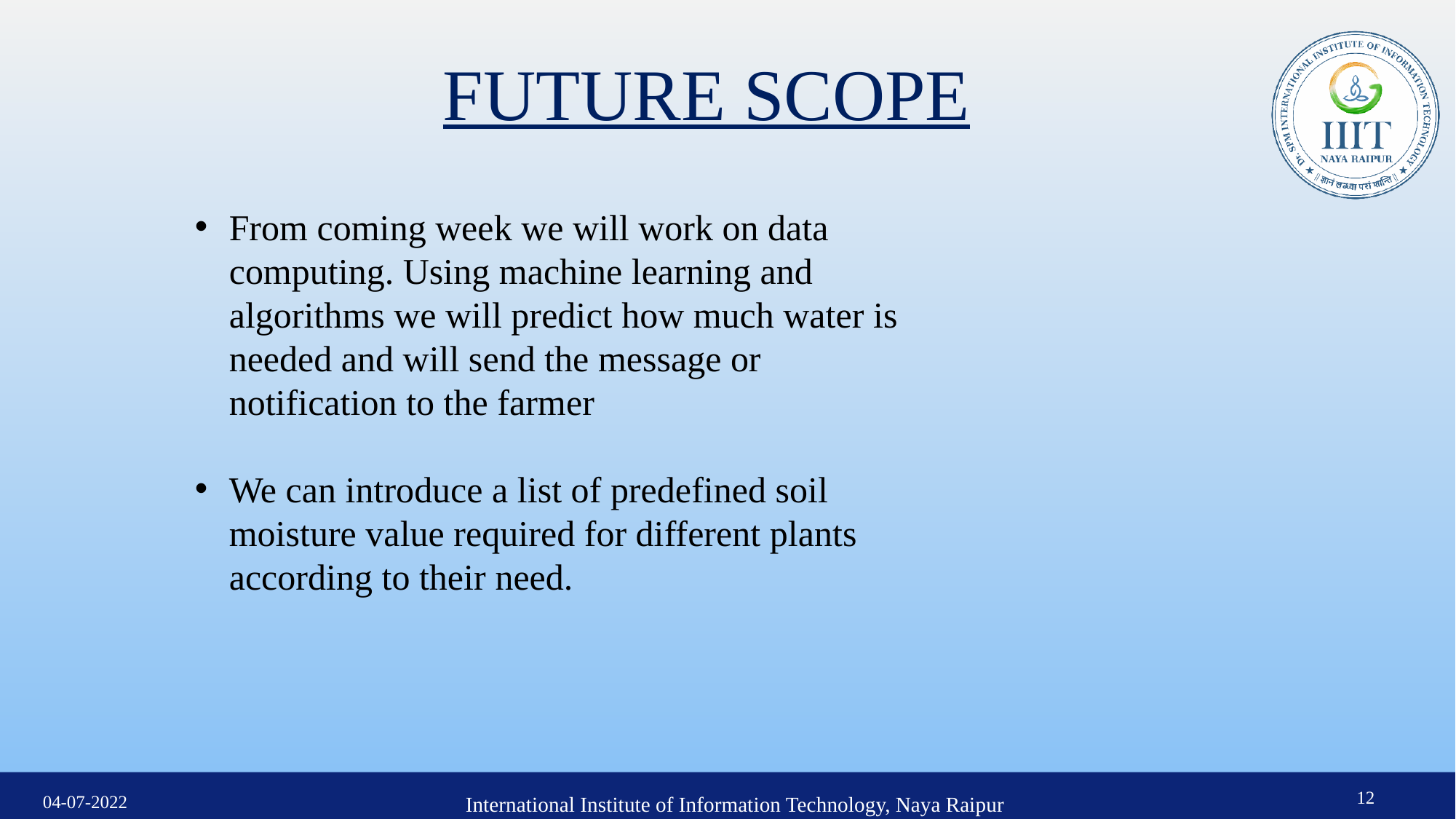

# FUTURE SCOPE
From coming week we will work on data computing. Using machine learning and algorithms we will predict how much water is needed and will send the message or notification to the farmer

We can introduce a list of predefined soil moisture value required for different plants according to their need.

12
International Institute of Information Technology, Naya Raipur
04-07-2022